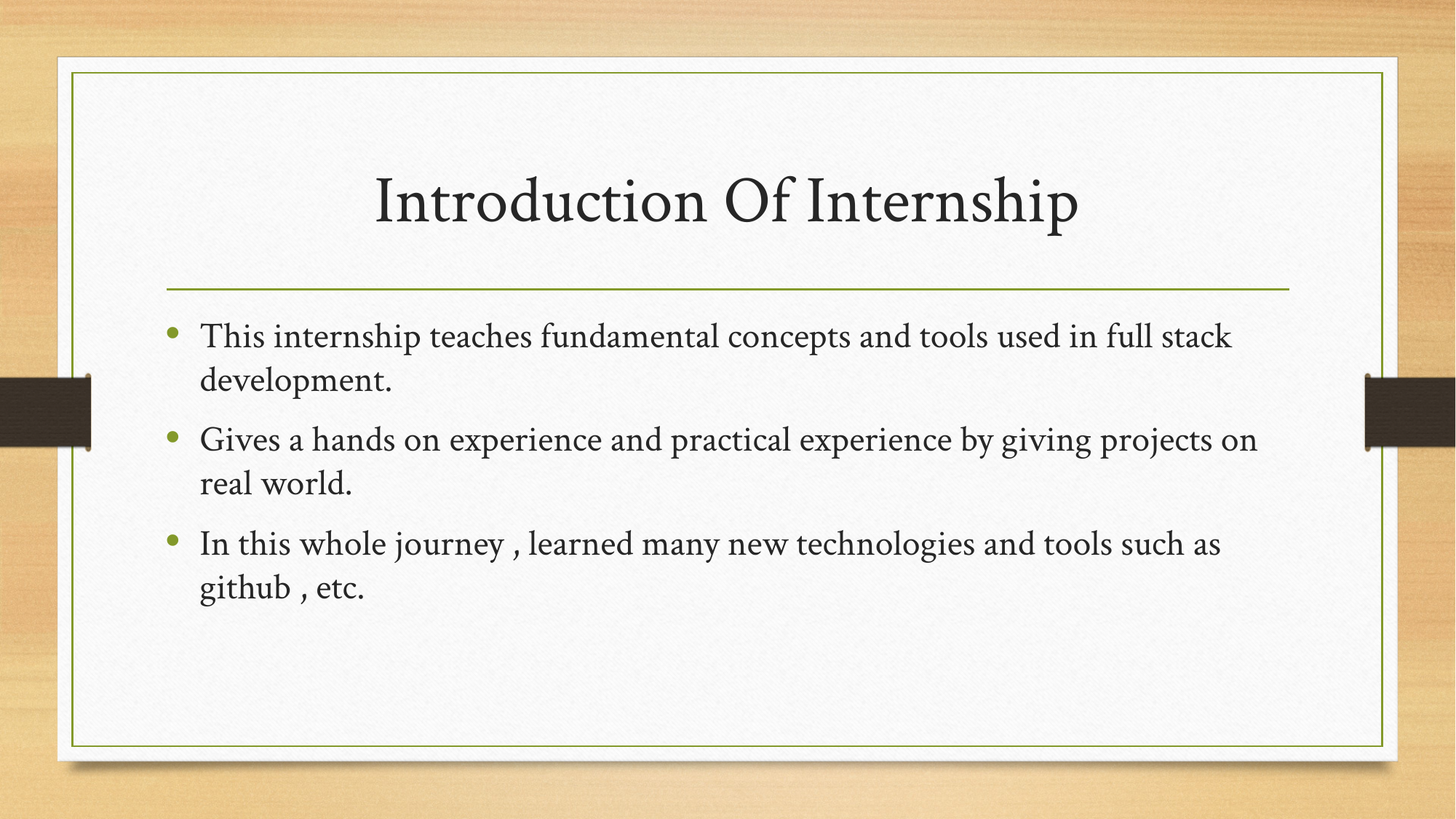

# Introduction Of Internship
This internship teaches fundamental concepts and tools used in full stack development.
Gives a hands on experience and practical experience by giving projects on real world.
In this whole journey , learned many new technologies and tools such as github , etc.